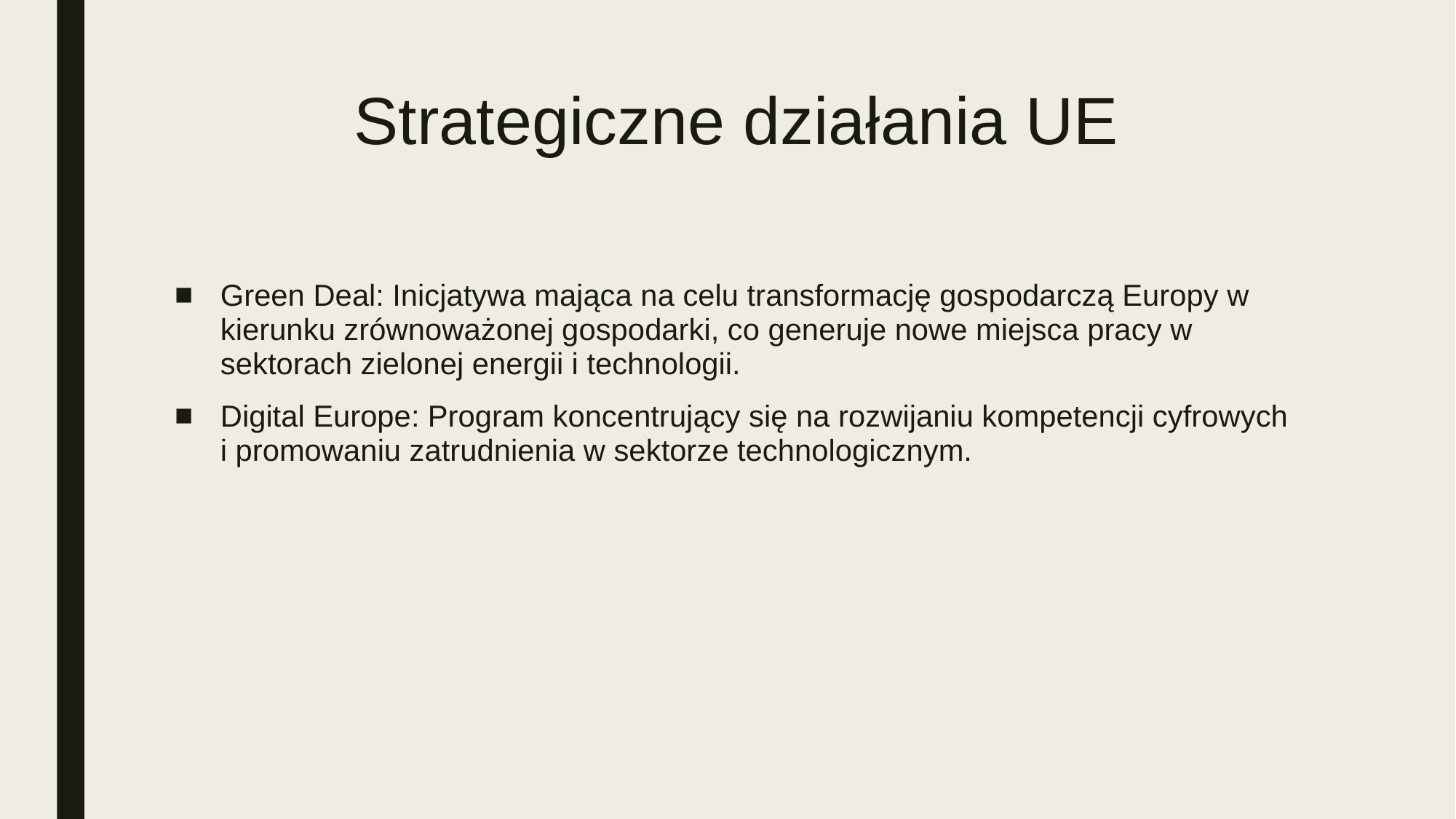

# Strategiczne działania UE
Green Deal: Inicjatywa mająca na celu transformację gospodarczą Europy w kierunku zrównoważonej gospodarki, co generuje nowe miejsca pracy w sektorach zielonej energii i technologii.
Digital Europe: Program koncentrujący się na rozwijaniu kompetencji cyfrowych i promowaniu zatrudnienia w sektorze technologicznym.